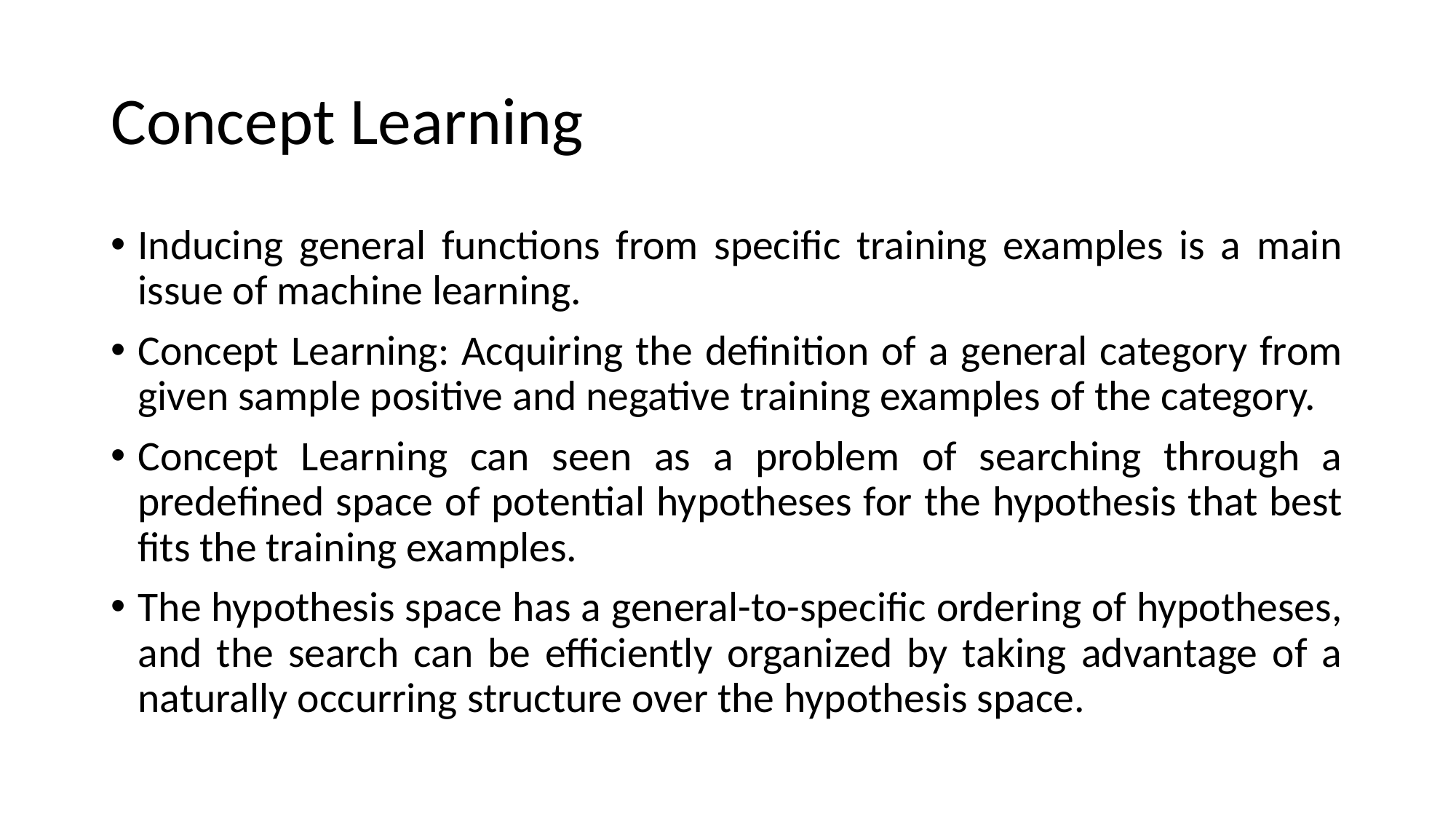

# Concept Learning
Inducing general functions from specific training examples is a main issue of machine learning.
Concept Learning: Acquiring the definition of a general category from given sample positive and negative training examples of the category.
Concept Learning can seen as a problem of searching through a predefined space of potential hypotheses for the hypothesis that best fits the training examples.
The hypothesis space has a general-to-specific ordering of hypotheses, and the search can be efficiently organized by taking advantage of a naturally occurring structure over the hypothesis space.